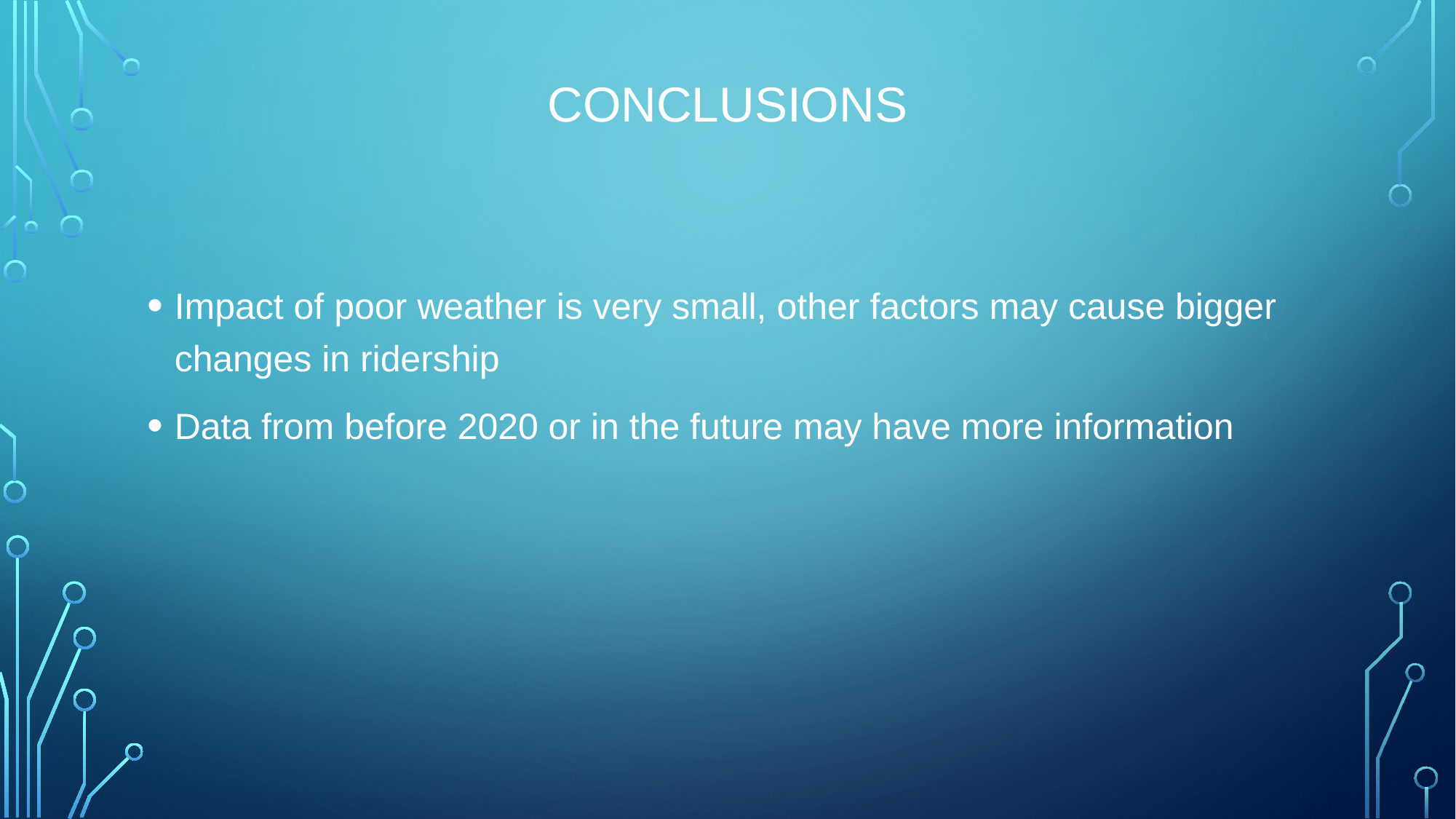

# Conclusions
Impact of poor weather is very small, other factors may cause bigger changes in ridership
Data from before 2020 or in the future may have more information